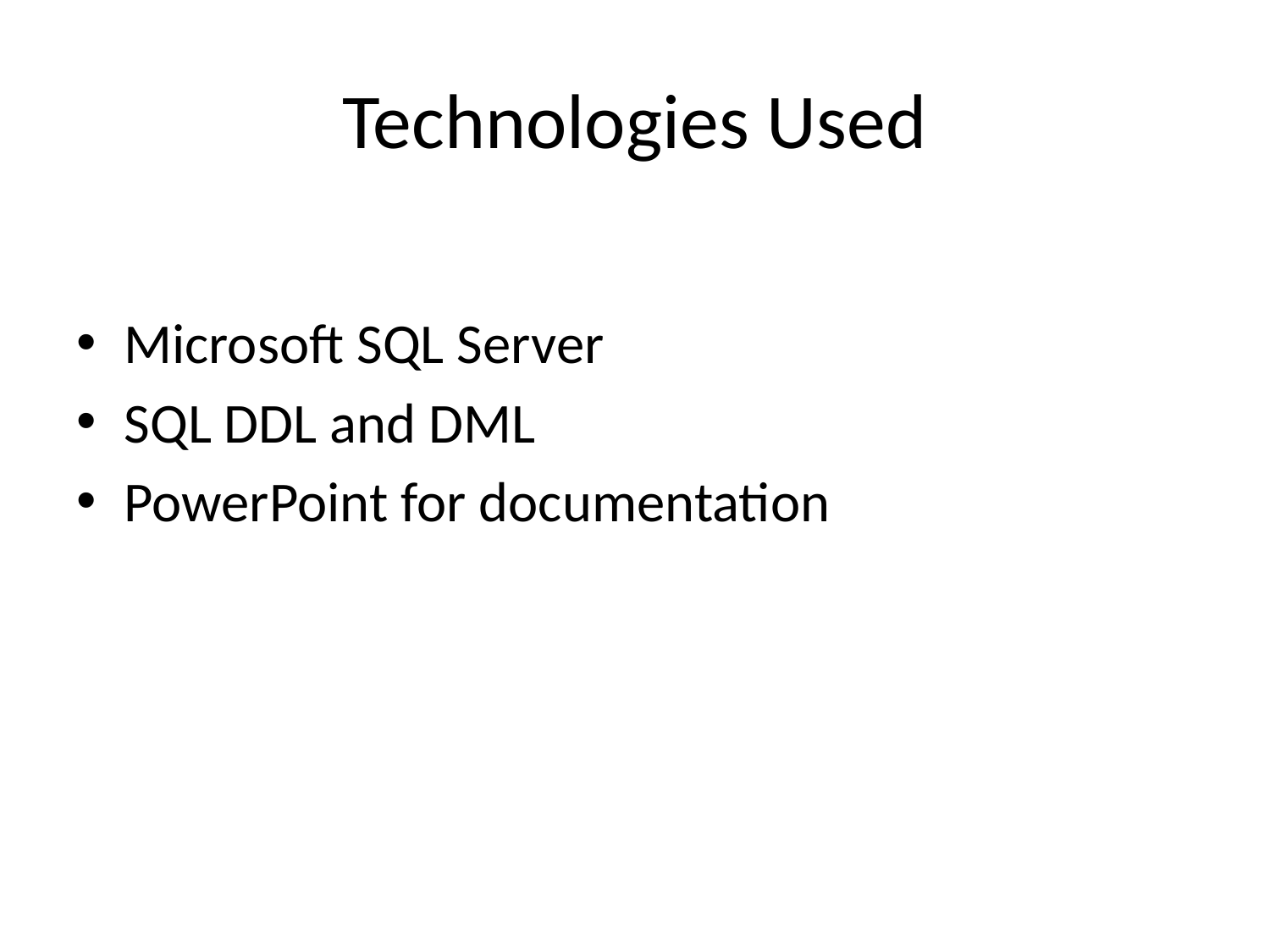

# Technologies Used

Microsoft SQL Server
SQL DDL and DML
PowerPoint for documentation